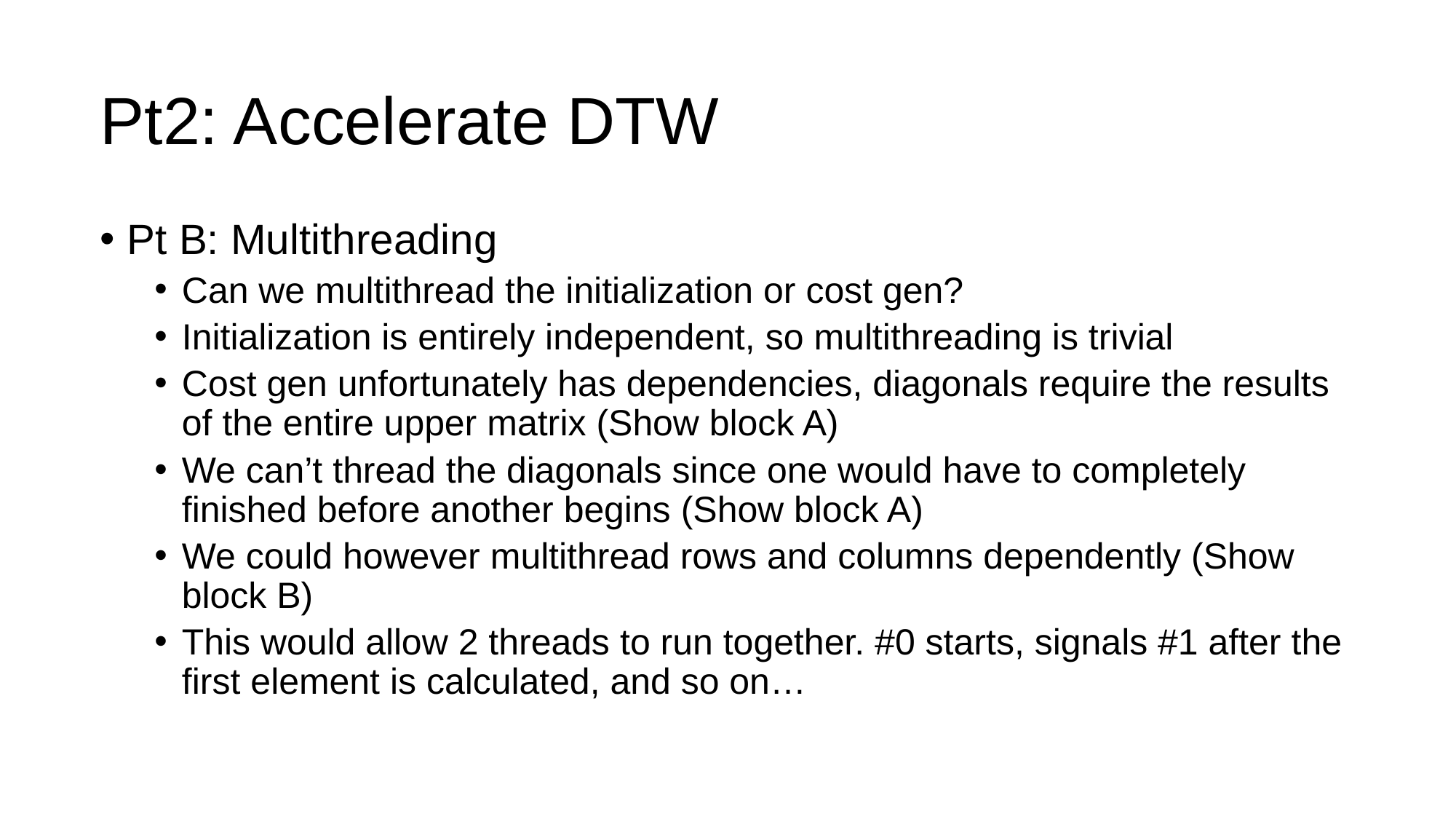

# Pt2: Accelerate DTW
Pt B: Multithreading
Can we multithread the initialization or cost gen?
Initialization is entirely independent, so multithreading is trivial
Cost gen unfortunately has dependencies, diagonals require the results of the entire upper matrix (Show block A)
We can’t thread the diagonals since one would have to completely finished before another begins (Show block A)
We could however multithread rows and columns dependently (Show block B)
This would allow 2 threads to run together. #0 starts, signals #1 after the first element is calculated, and so on…